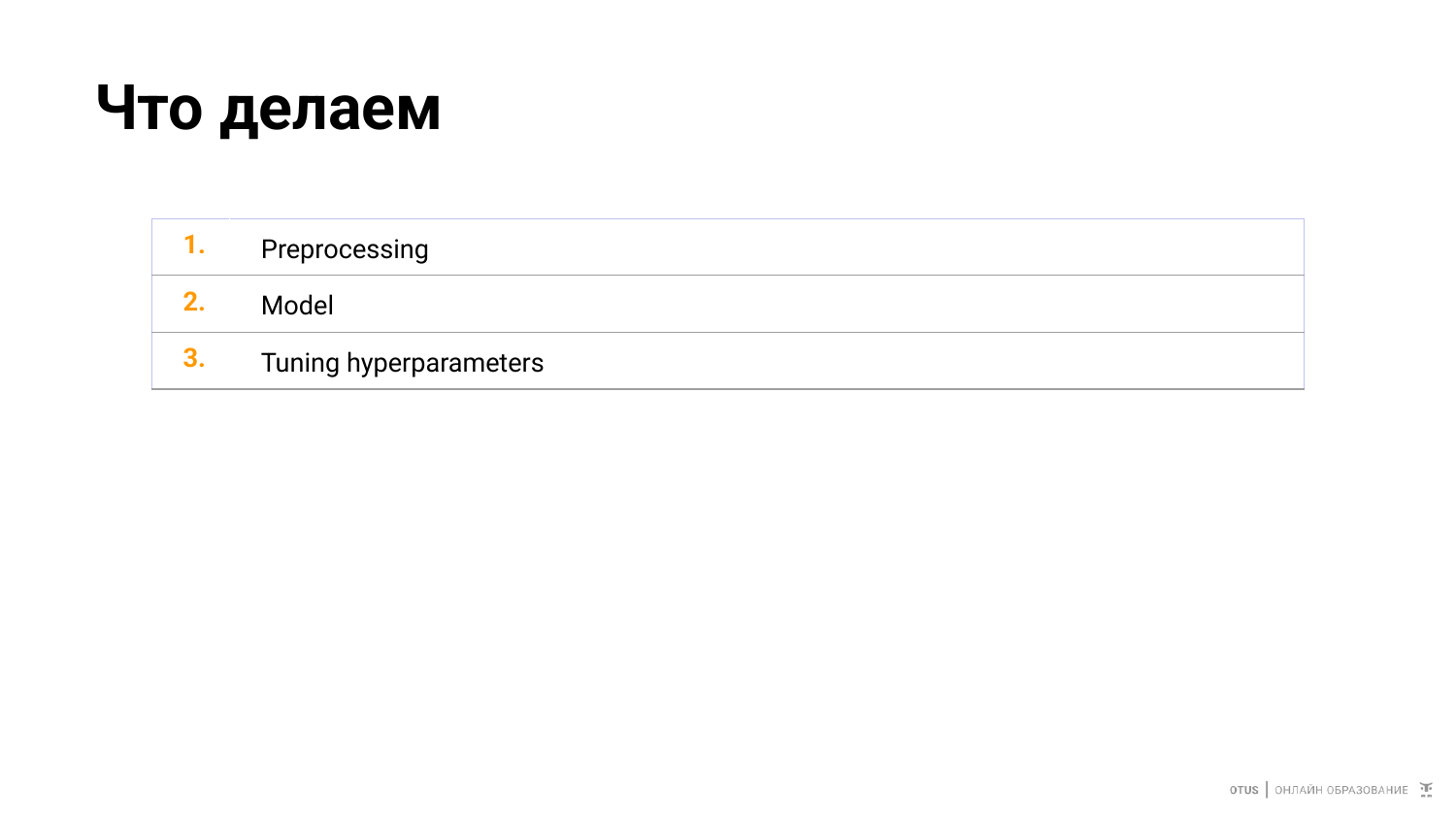

# Что делаем
| 1. | Preprocessing |
| --- | --- |
| 2. | Model |
| 3. | Tuning hyperparameters |